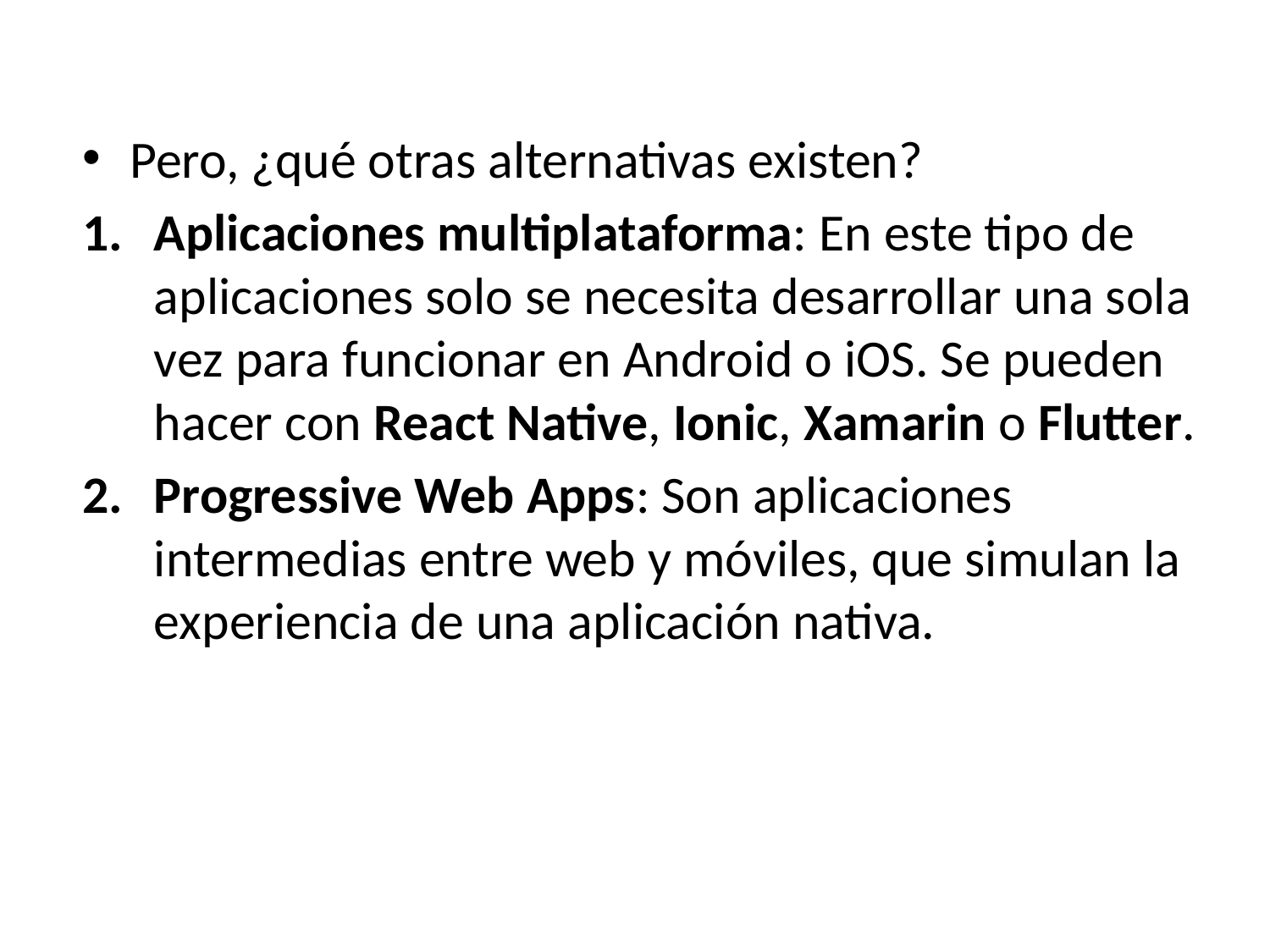

Pero, ¿qué otras alternativas existen?
Aplicaciones multiplataforma: En este tipo de aplicaciones solo se necesita desarrollar una sola vez para funcionar en Android o iOS. Se pueden hacer con React Native, Ionic, Xamarin o Flutter.
Progressive Web Apps: Son aplicaciones intermedias entre web y móviles, que simulan la experiencia de una aplicación nativa.